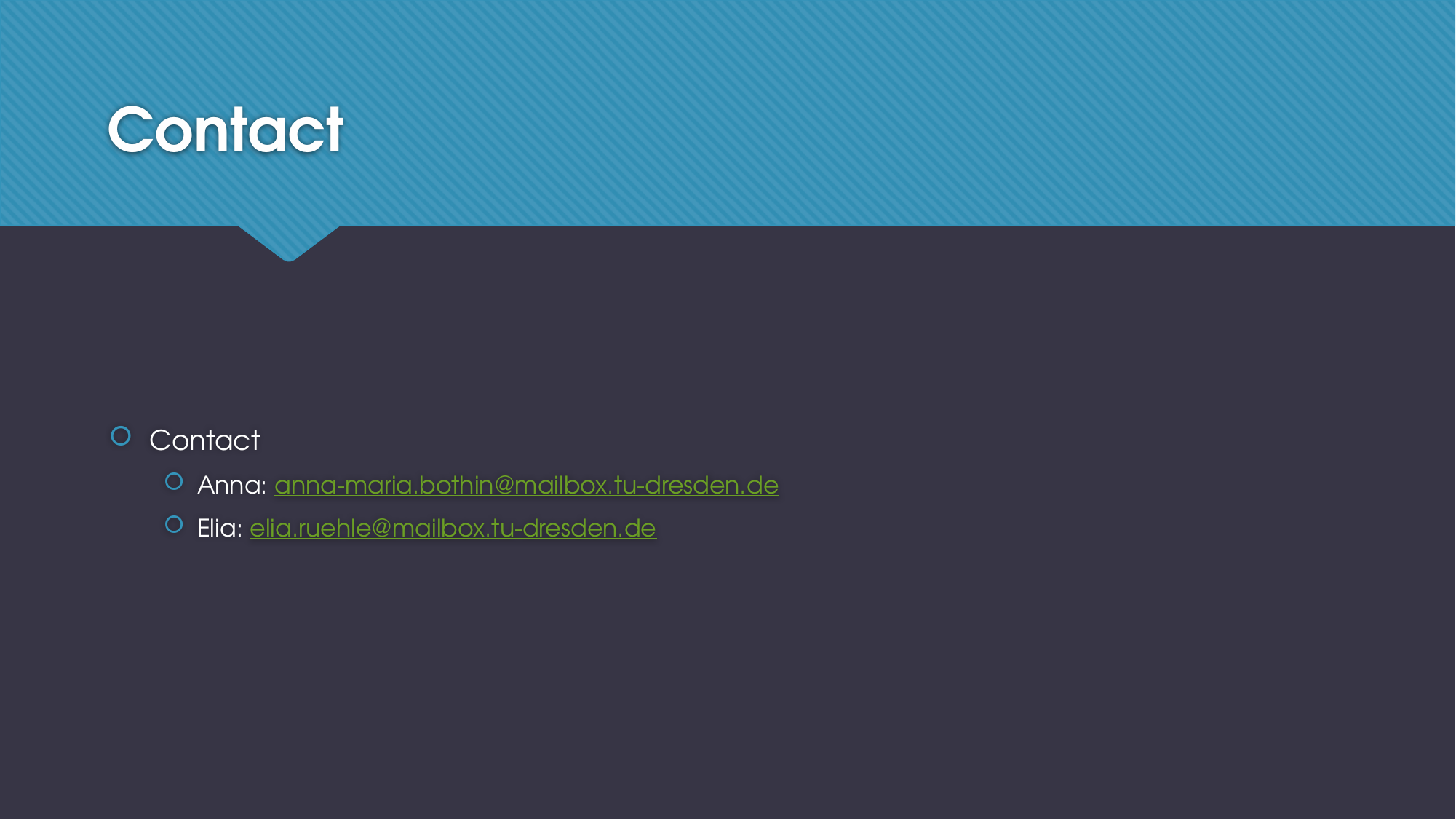

# Contact
Contact
Anna: anna-maria.bothin@mailbox.tu-dresden.de
Elia: elia.ruehle@mailbox.tu-dresden.de